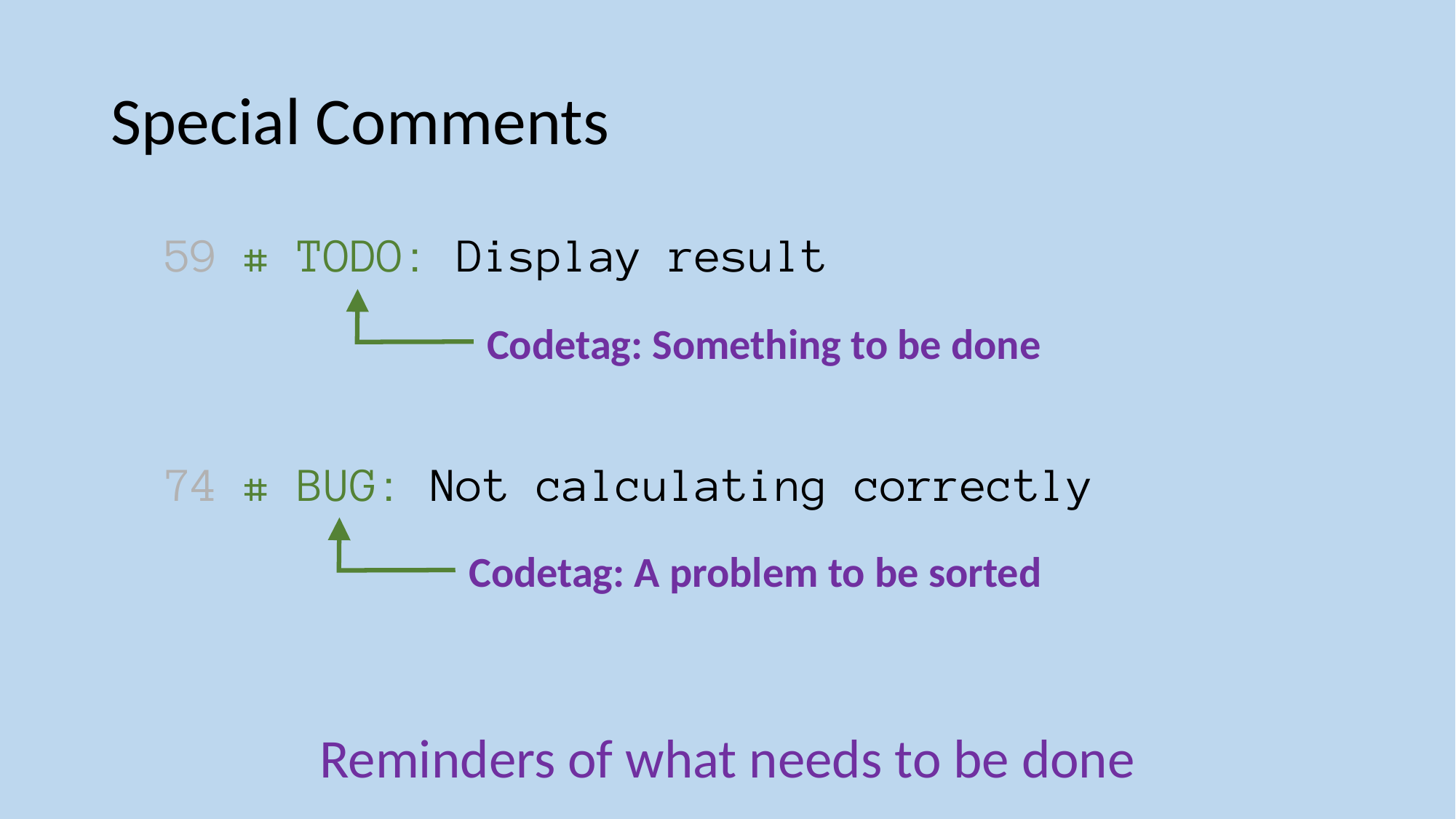

# Special Comments
59 # TODO: Display result

74 # BUG: Not calculating correctly
Codetag: Something to be done
Codetag: A problem to be sorted
Reminders of what needs to be done